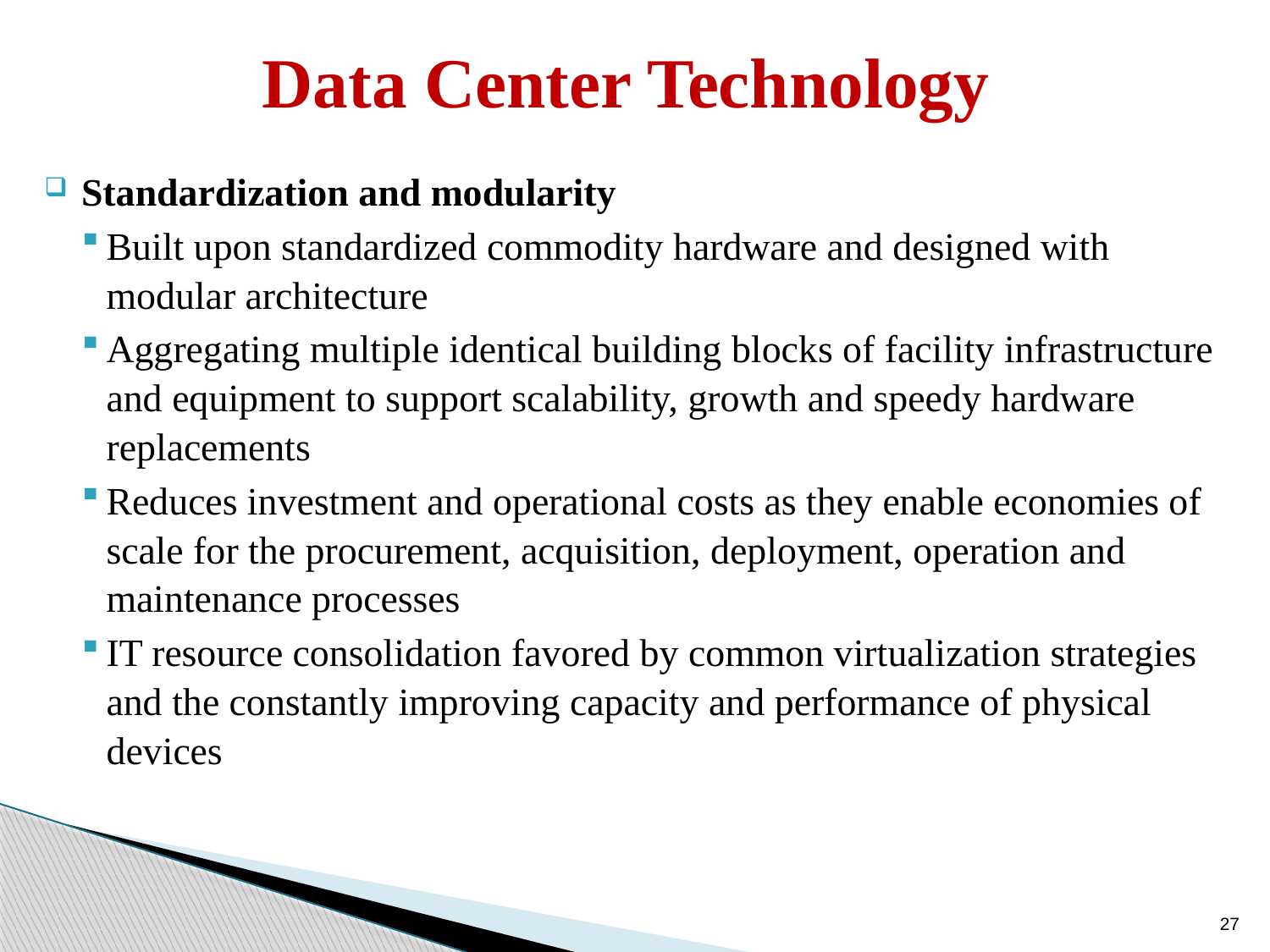

# Data Center Technology
Standardization and modularity
Built upon standardized commodity hardware and designed with modular architecture
Aggregating multiple identical building blocks of facility infrastructure and equipment to support scalability, growth and speedy hardware replacements
Reduces investment and operational costs as they enable economies of scale for the procurement, acquisition, deployment, operation and maintenance processes
IT resource consolidation favored by common virtualization strategies and the constantly improving capacity and performance of physical devices
27